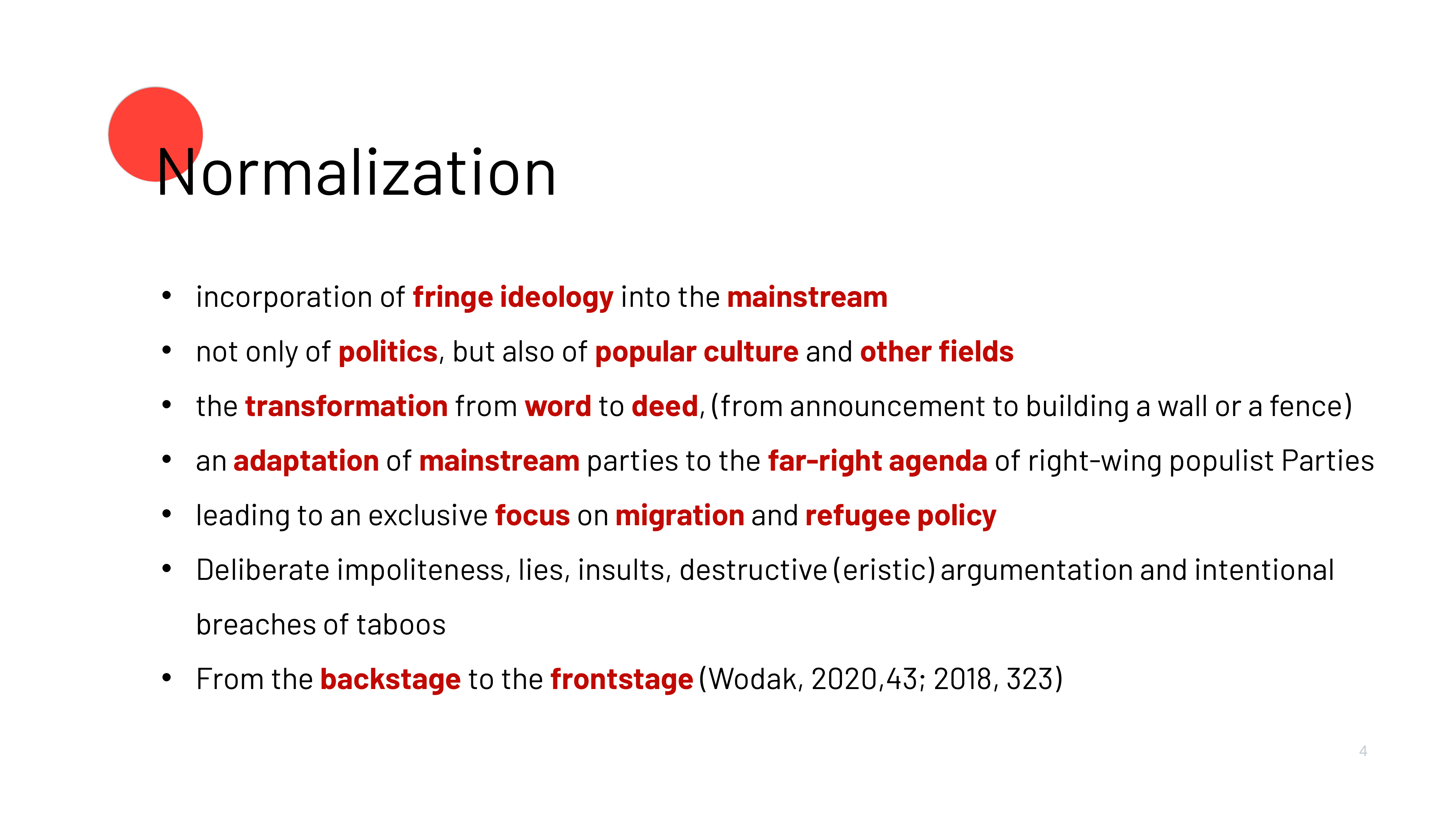

# Normalization
incorporation of fringe ideology into the mainstream
not only of politics, but also of popular culture and other fields
the transformation from word to deed, (from announcement to building a wall or a fence)
an adaptation of mainstream parties to the far-right agenda of right-wing populist Parties
leading to an exclusive focus on migration and refugee policy
Deliberate impoliteness, lies, insults, destructive (eristic) argumentation and intentional breaches of taboos
From the backstage to the frontstage (Wodak, 2020,43; 2018, 323)